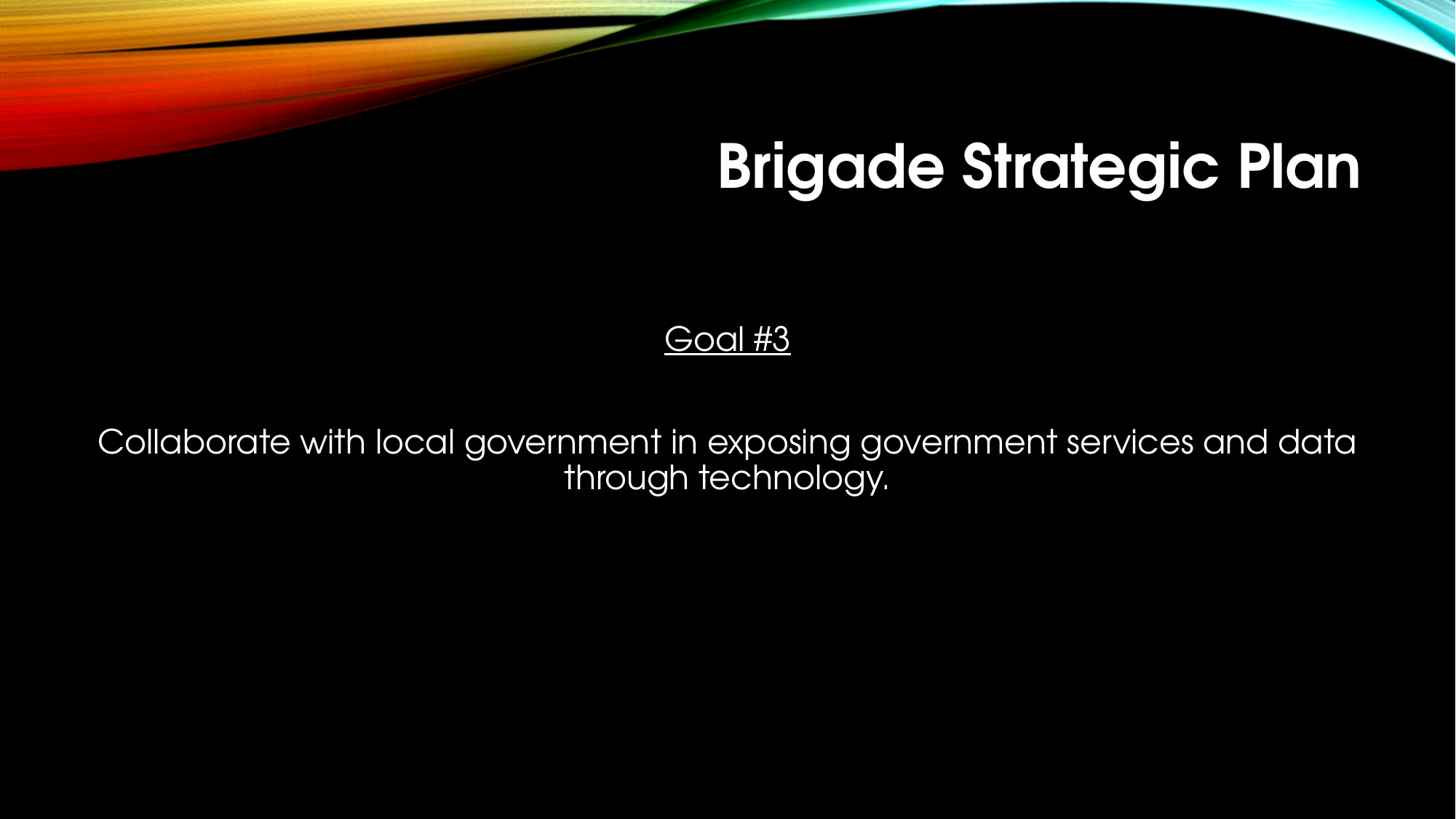

# Brigade Strategic Plan

Goal #3

Collaborate with local government in exposing government services and data through technology.